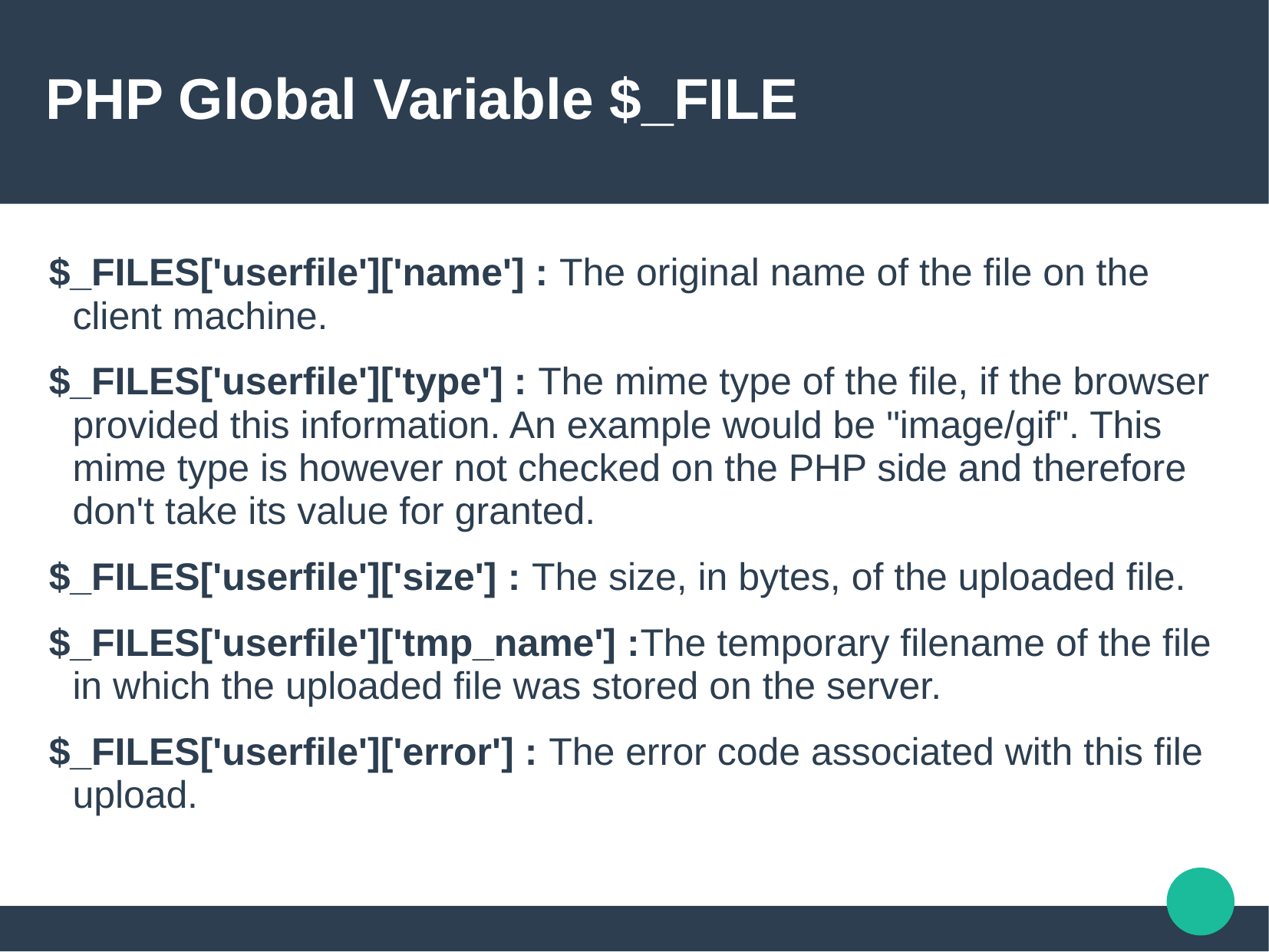

# PHP Global Variable $_FILE
$_FILES['userfile']['name'] : The original name of the file on the client machine.
$_FILES['userfile']['type'] : The mime type of the file, if the browser provided this information. An example would be "image/gif". This mime type is however not checked on the PHP side and therefore don't take its value for granted.
$_FILES['userfile']['size'] : The size, in bytes, of the uploaded file.
$_FILES['userfile']['tmp_name'] :The temporary filename of the file in which the uploaded file was stored on the server.
$_FILES['userfile']['error'] : The error code associated with this file upload.